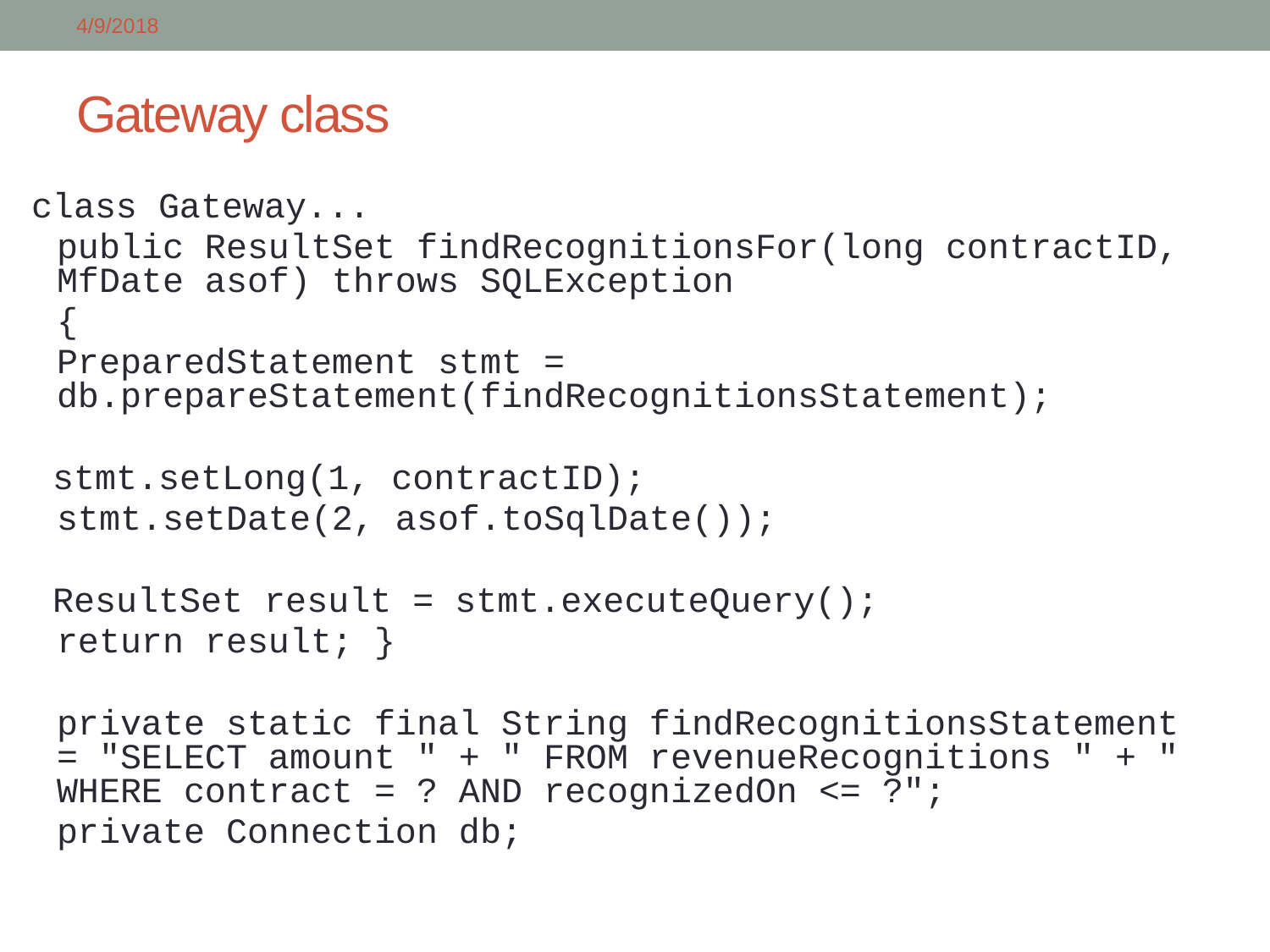

4/9/2018
# Gateway class
class Gateway...
	public ResultSet findRecognitionsFor(long contractID, MfDate asof) throws SQLException
	{
	PreparedStatement stmt = db.prepareStatement(findRecognitionsStatement);

 stmt.setLong(1, contractID);
	stmt.setDate(2, asof.toSqlDate());

 ResultSet result = stmt.executeQuery();
	return result; }

	private static final String findRecognitionsStatement = "SELECT amount " + " FROM revenueRecognitions " + " WHERE contract = ? AND recognizedOn <= ?";
	private Connection db;